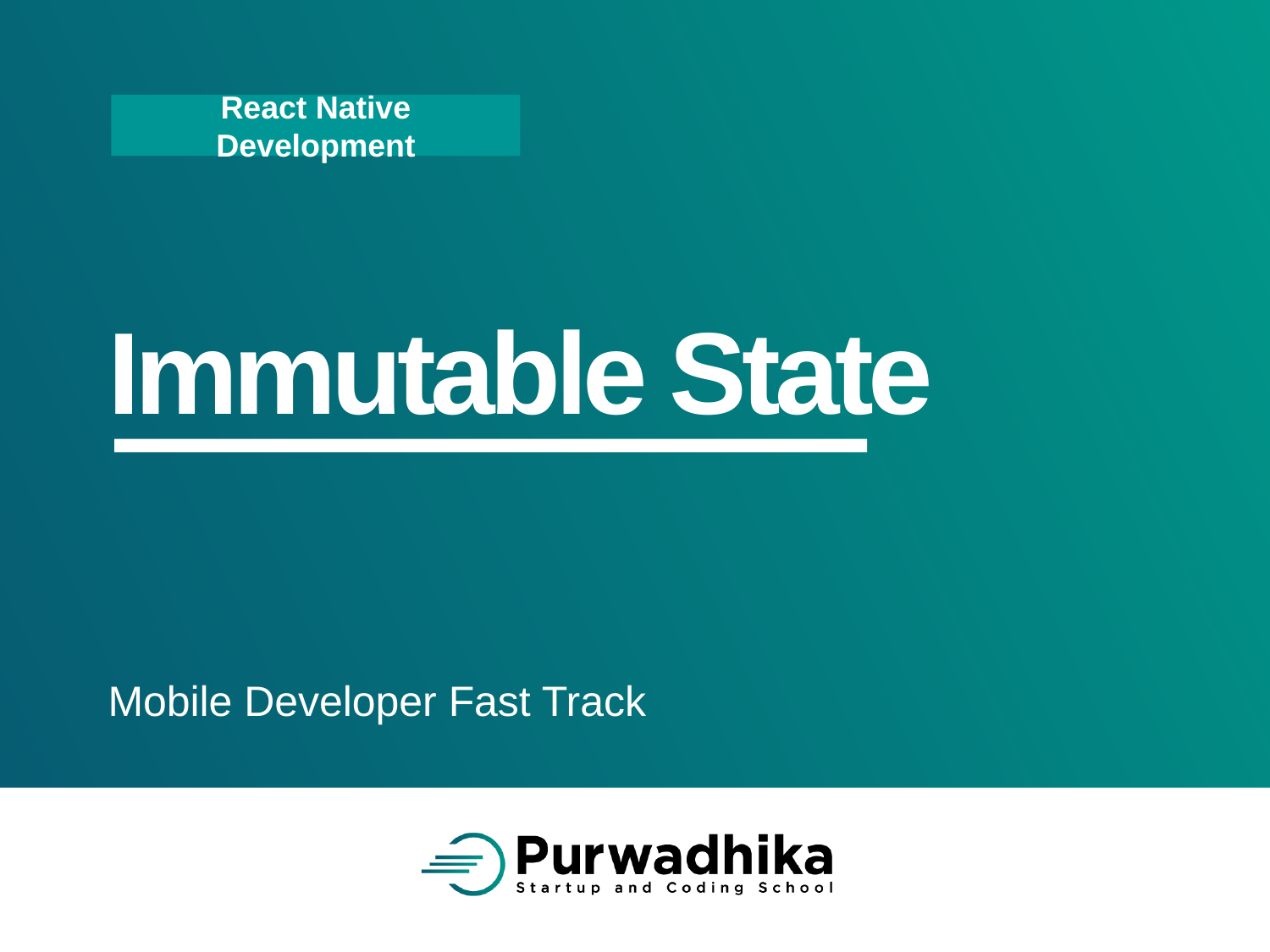

# Immutable State

Mobile Developer Fast Track